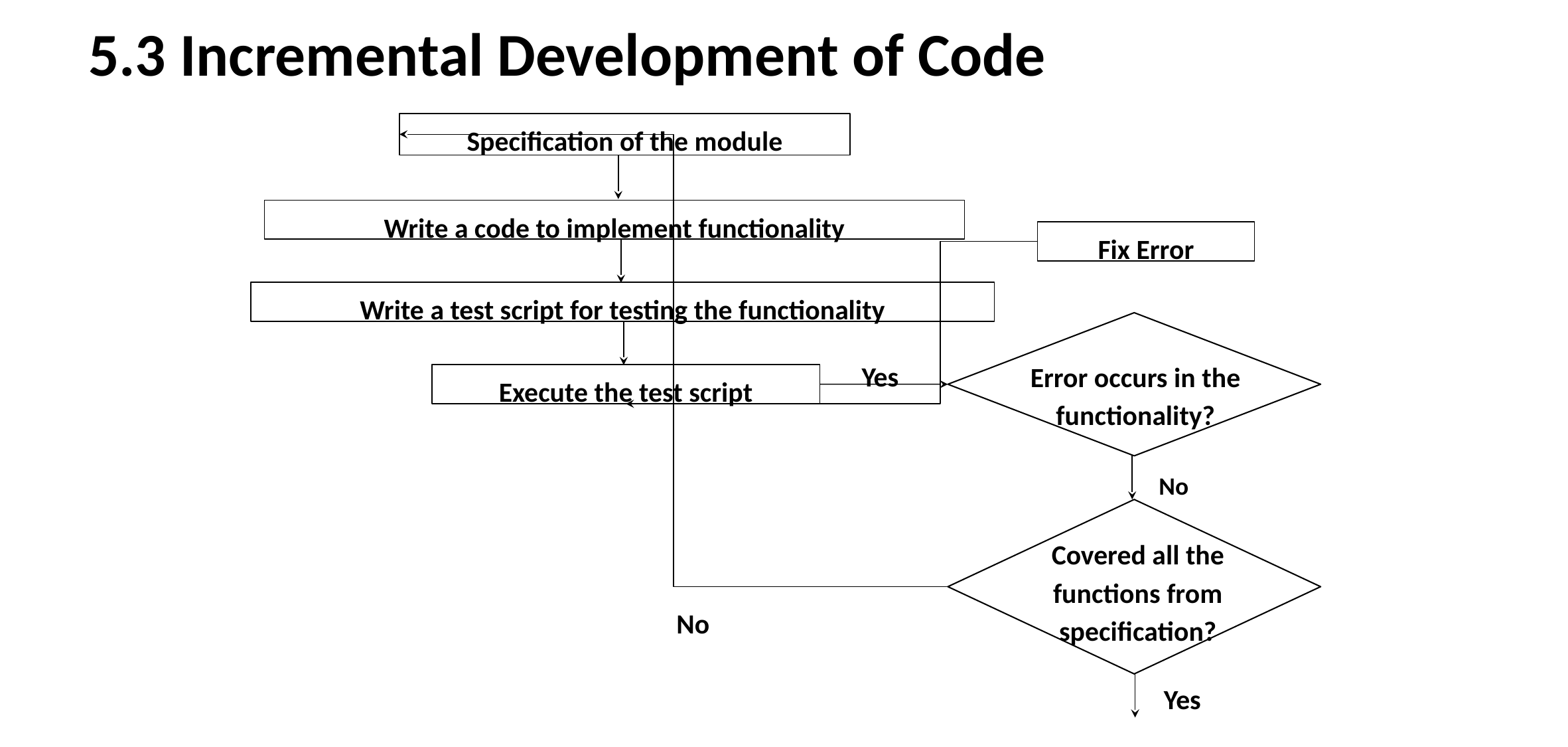

# 5.3 Incremental Development of Code
Specification of the module
Write a code to implement functionality
Fix Error
Write a test script for testing the functionality

Yes
Execute the test script
No

No
Yes
Error occurs in the functionality?
Covered all the functions from specification?